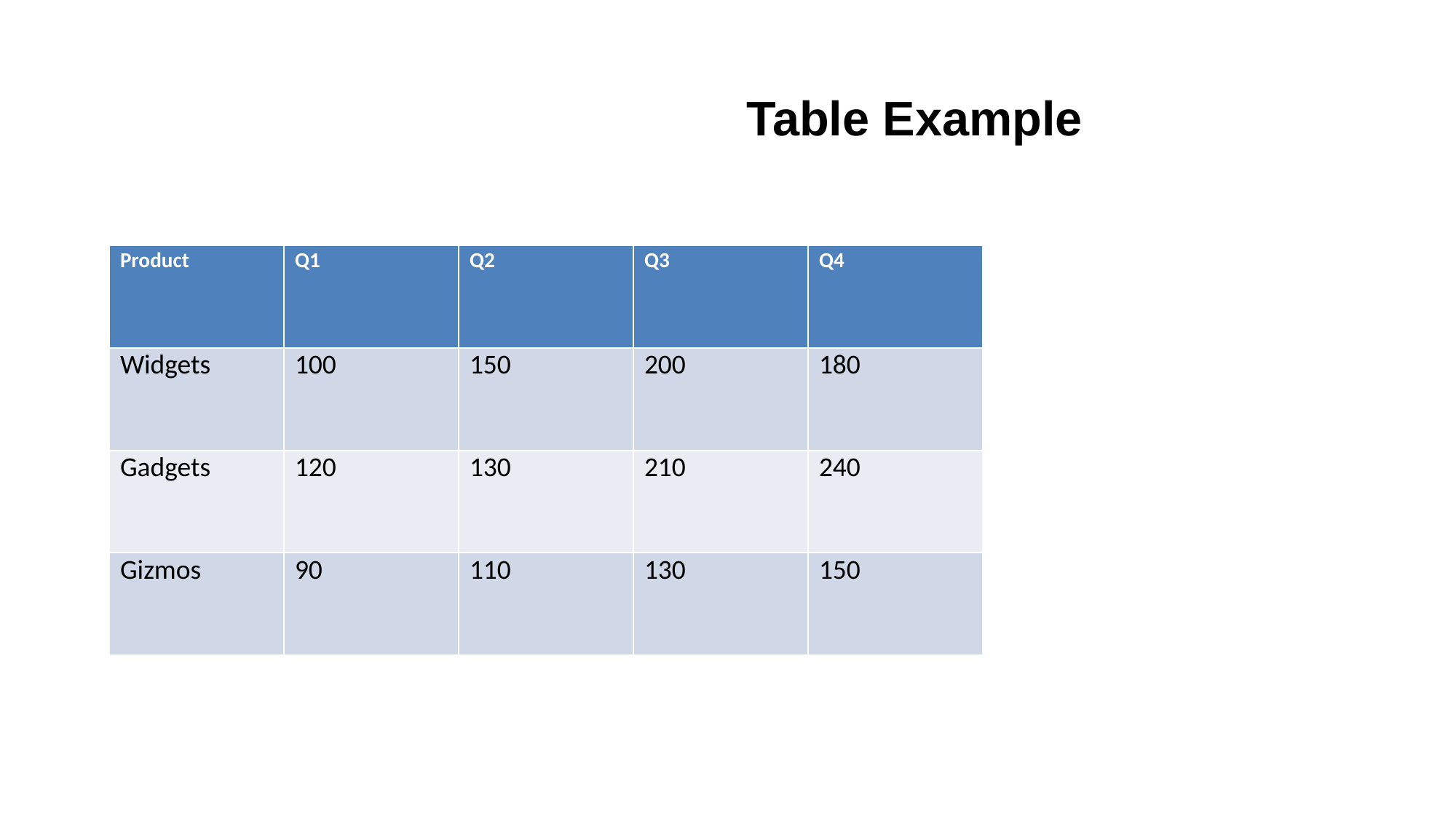

Table Example
| Product | Q1 | Q2 | Q3 | Q4 |
| --- | --- | --- | --- | --- |
| Widgets | 100 | 150 | 200 | 180 |
| Gadgets | 120 | 130 | 210 | 240 |
| Gizmos | 90 | 110 | 130 | 150 |